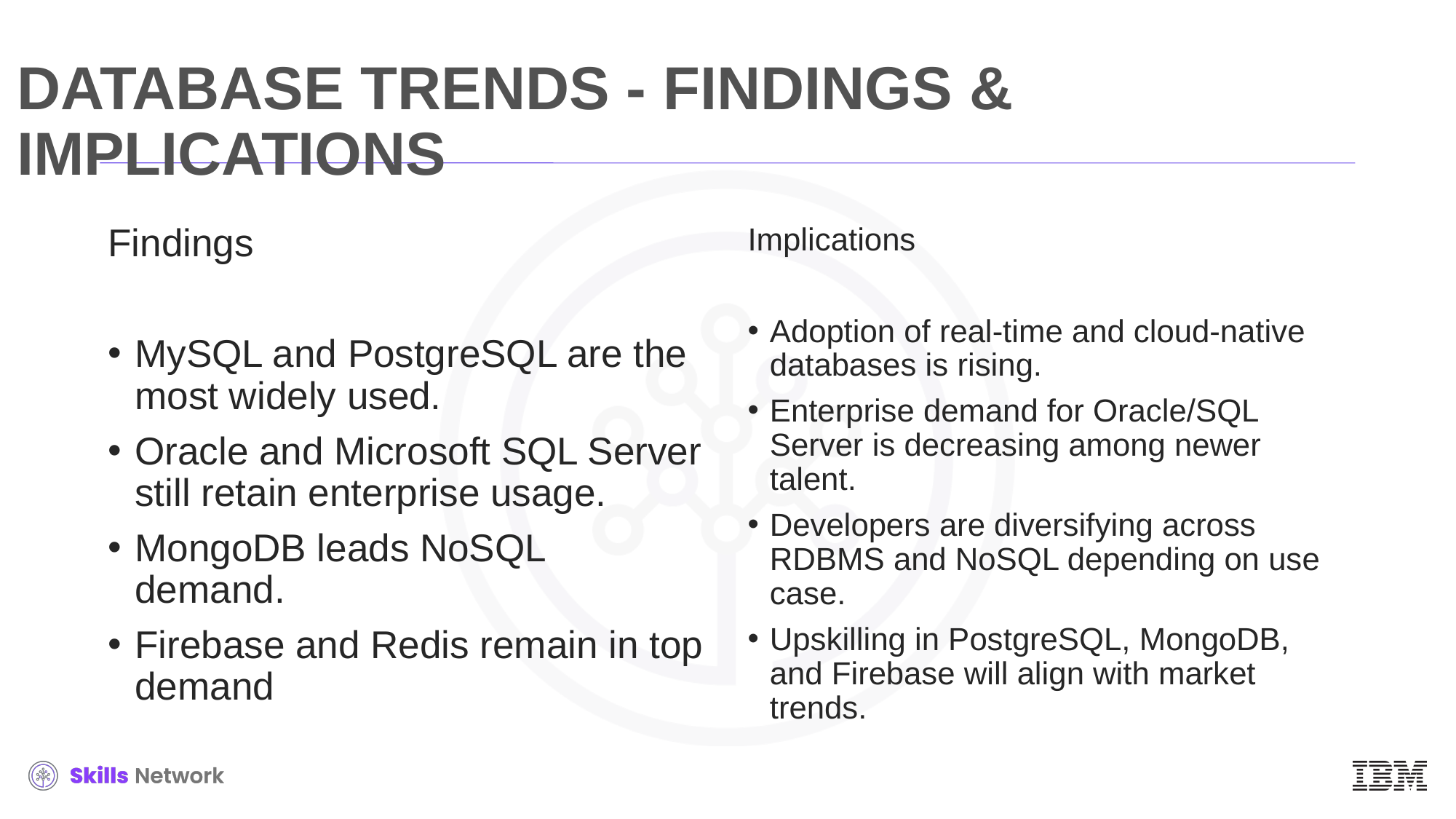

# DATABASE TRENDS - FINDINGS & IMPLICATIONS
Findings

MySQL and PostgreSQL are the most widely used.
Oracle and Microsoft SQL Server still retain enterprise usage.
MongoDB leads NoSQL demand.
Firebase and Redis remain in top demand

Implications

Adoption of real-time and cloud-native databases is rising.
Enterprise demand for Oracle/SQL Server is decreasing among newer talent.
Developers are diversifying across RDBMS and NoSQL depending on use case.
Upskilling in PostgreSQL, MongoDB, and Firebase will align with market trends.